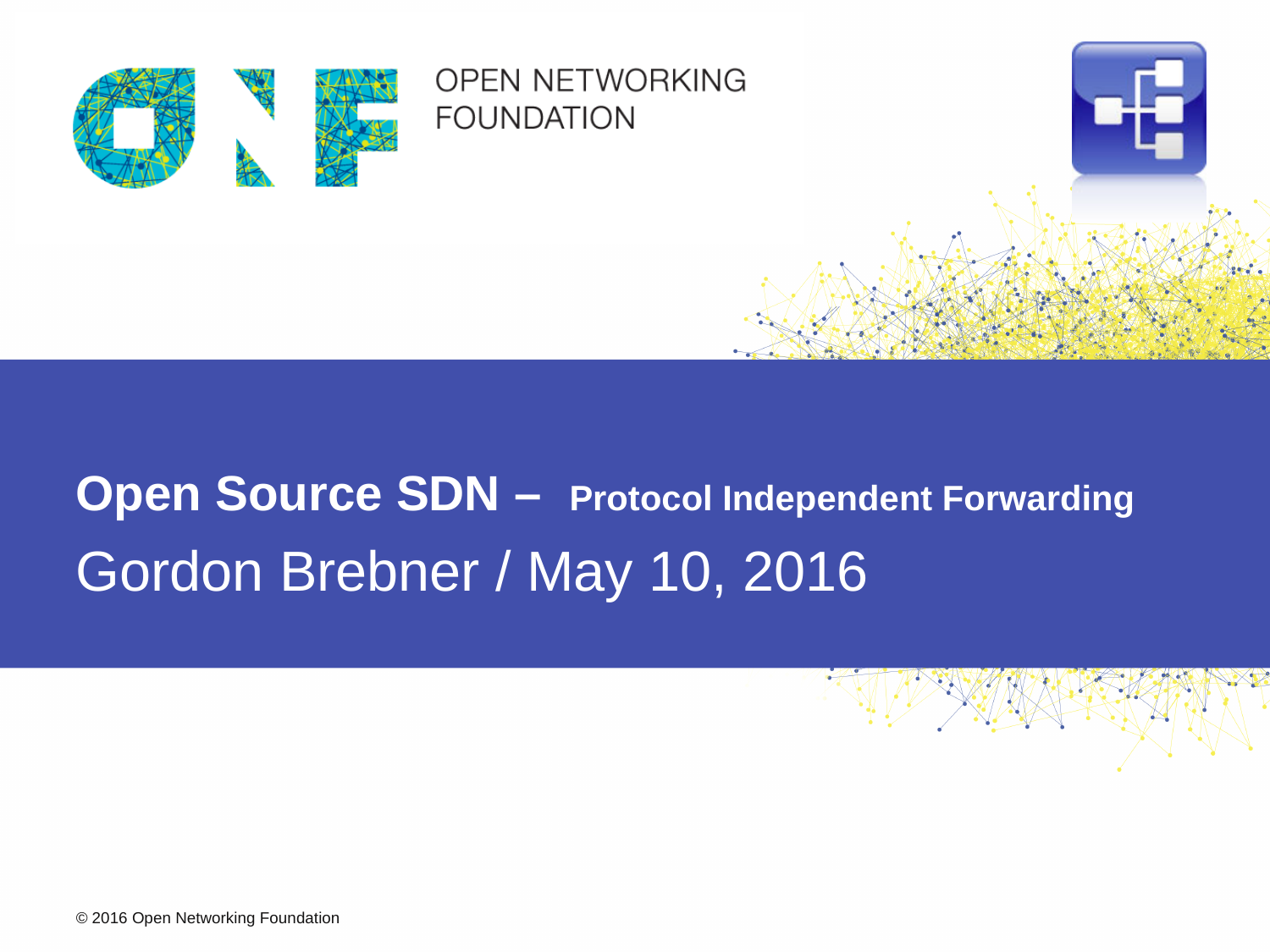

# Open Source SDN –  Protocol Independent Forwarding
Gordon Brebner / May 10, 2016